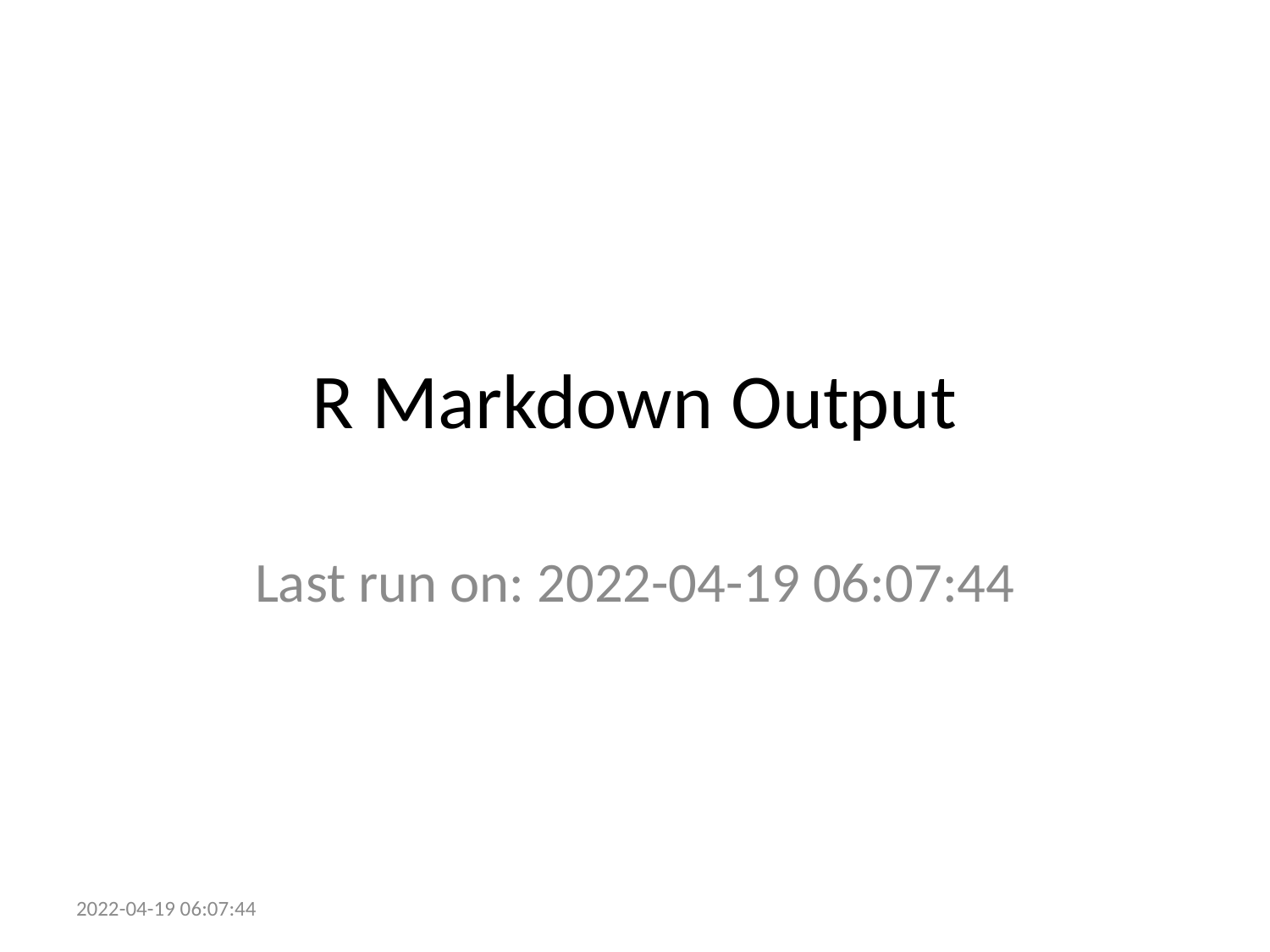

# R Markdown Output
Last run on: 2022-04-19 06:07:44
2022-04-19 06:07:44